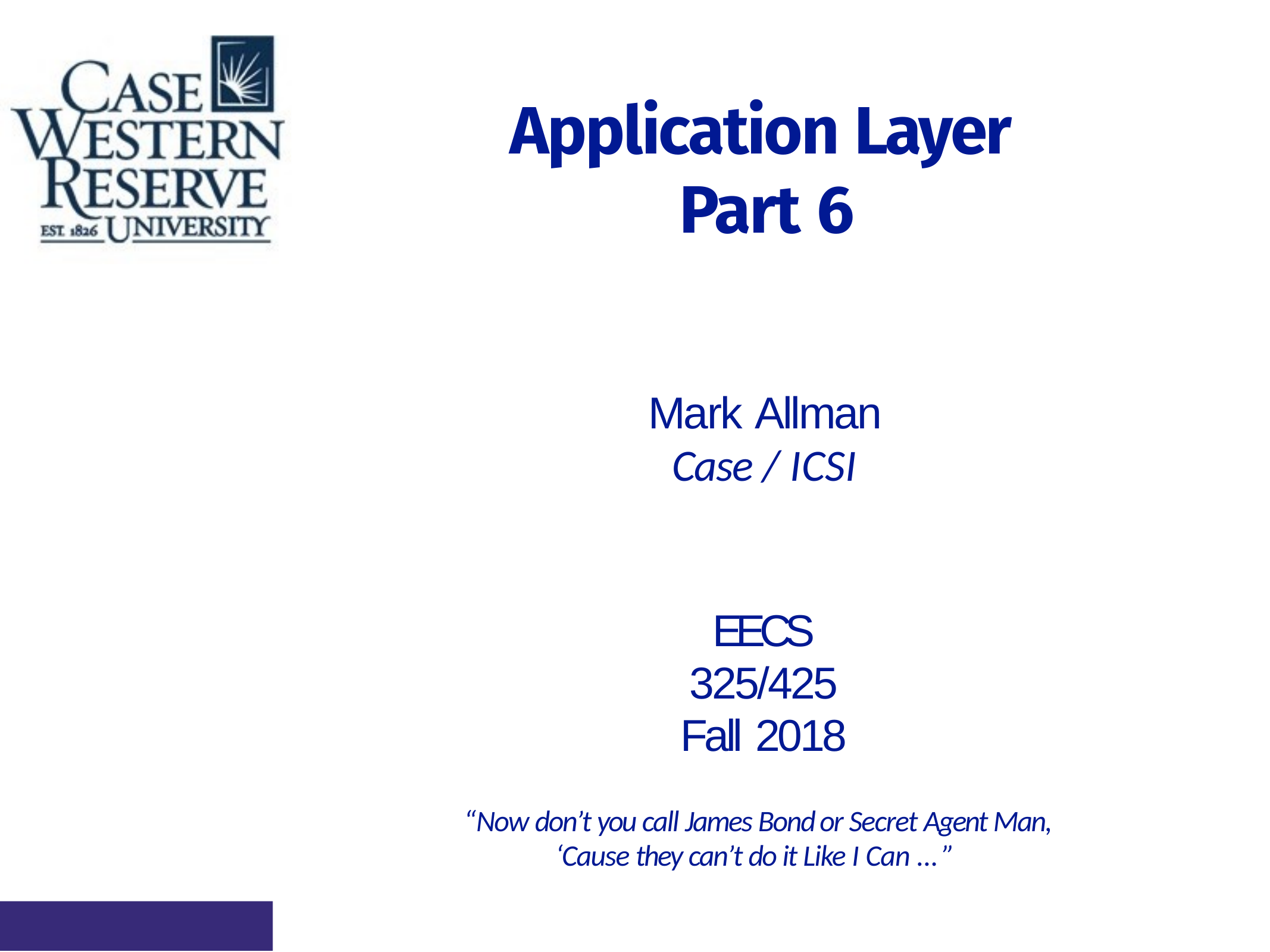

# Application Layer  Part 6
Mark Allman
Case / ICSI

EECS 325/425
Fall 2018
“Now don’t you call James Bond or Secret Agent Man,  ‘Cause they can’t do it Like I Can …”